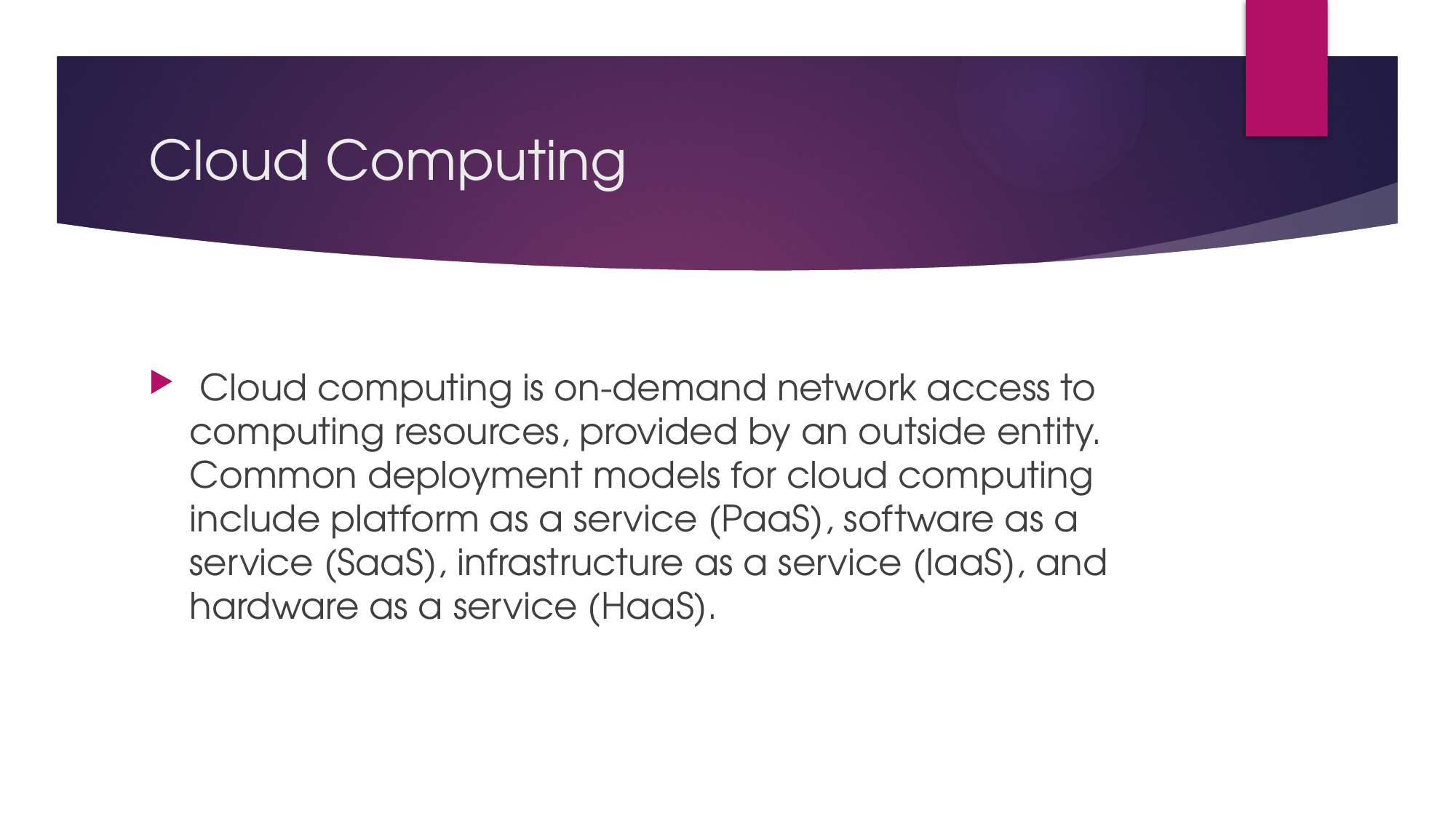

# Cloud Computing

 Cloud computing is on-demand network access to computing resources, provided by an outside entity. Common deployment models for cloud computing include platform as a service (PaaS), software as a service (SaaS), infrastructure as a service (IaaS), and hardware as a service (HaaS).